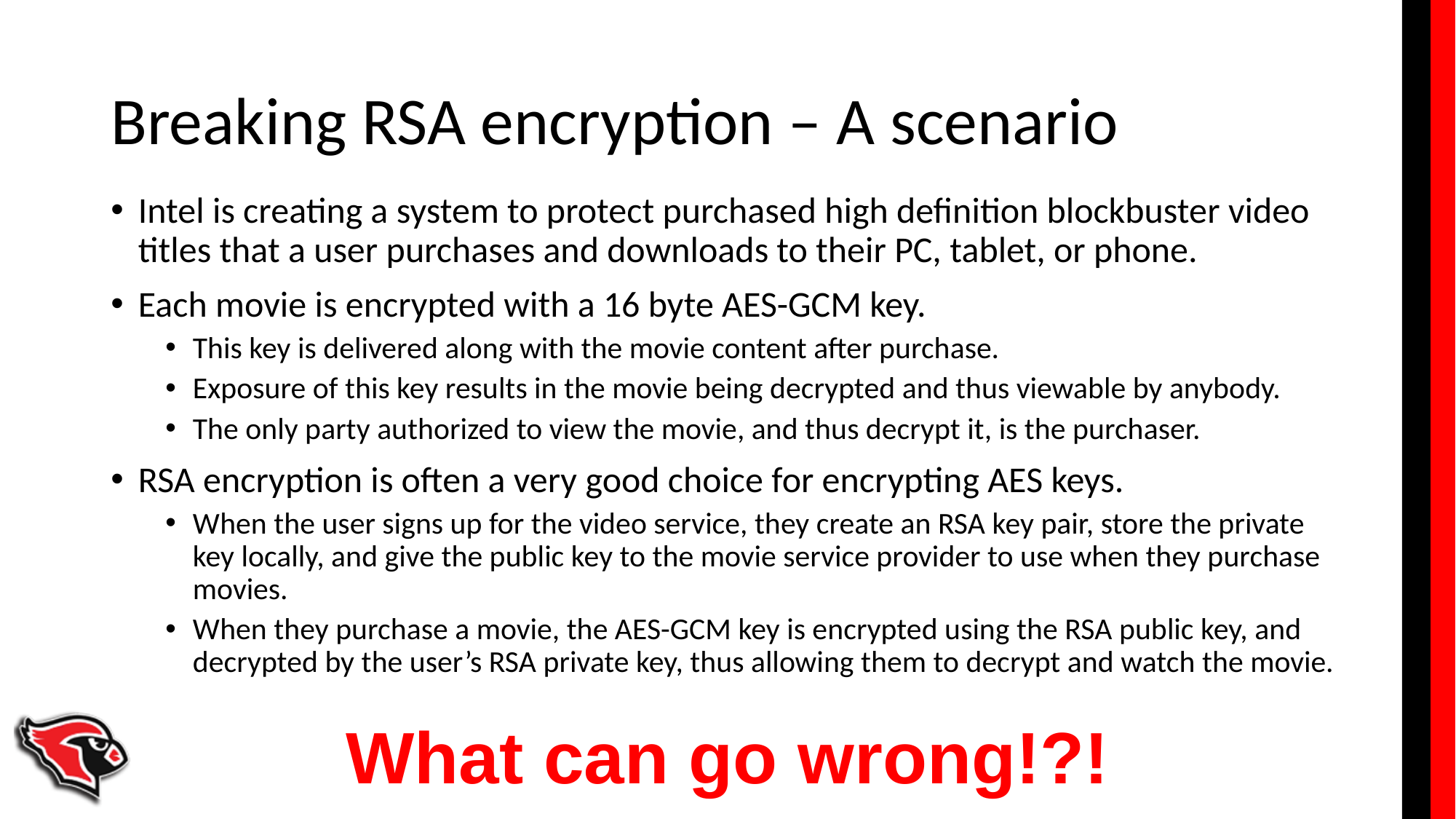

# Breaking RSA encryption – A scenario
Intel is creating a system to protect purchased high definition blockbuster video titles that a user purchases and downloads to their PC, tablet, or phone.
Each movie is encrypted with a 16 byte AES-GCM key.
This key is delivered along with the movie content after purchase.
Exposure of this key results in the movie being decrypted and thus viewable by anybody.
The only party authorized to view the movie, and thus decrypt it, is the purchaser.
RSA encryption is often a very good choice for encrypting AES keys.
When the user signs up for the video service, they create an RSA key pair, store the private key locally, and give the public key to the movie service provider to use when they purchase movies.
When they purchase a movie, the AES-GCM key is encrypted using the RSA public key, and decrypted by the user’s RSA private key, thus allowing them to decrypt and watch the movie.
What can go wrong!?!